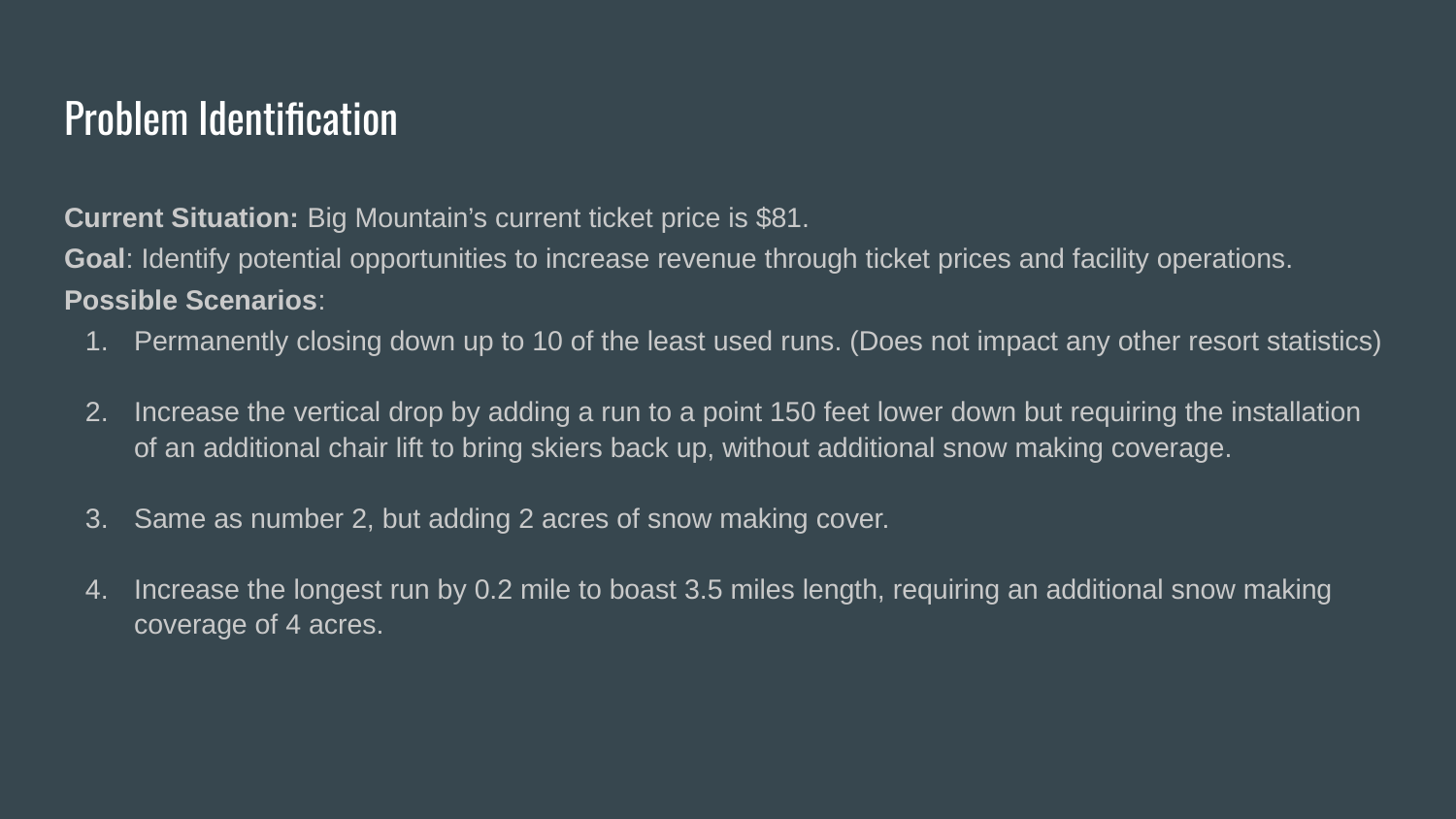

# Problem Identification
Current Situation: Big Mountain’s current ticket price is $81.
Goal: Identify potential opportunities to increase revenue through ticket prices and facility operations.
Possible Scenarios:
Permanently closing down up to 10 of the least used runs. (Does not impact any other resort statistics)

Increase the vertical drop by adding a run to a point 150 feet lower down but requiring the installation of an additional chair lift to bring skiers back up, without additional snow making coverage.

Same as number 2, but adding 2 acres of snow making cover.

Increase the longest run by 0.2 mile to boast 3.5 miles length, requiring an additional snow making coverage of 4 acres.